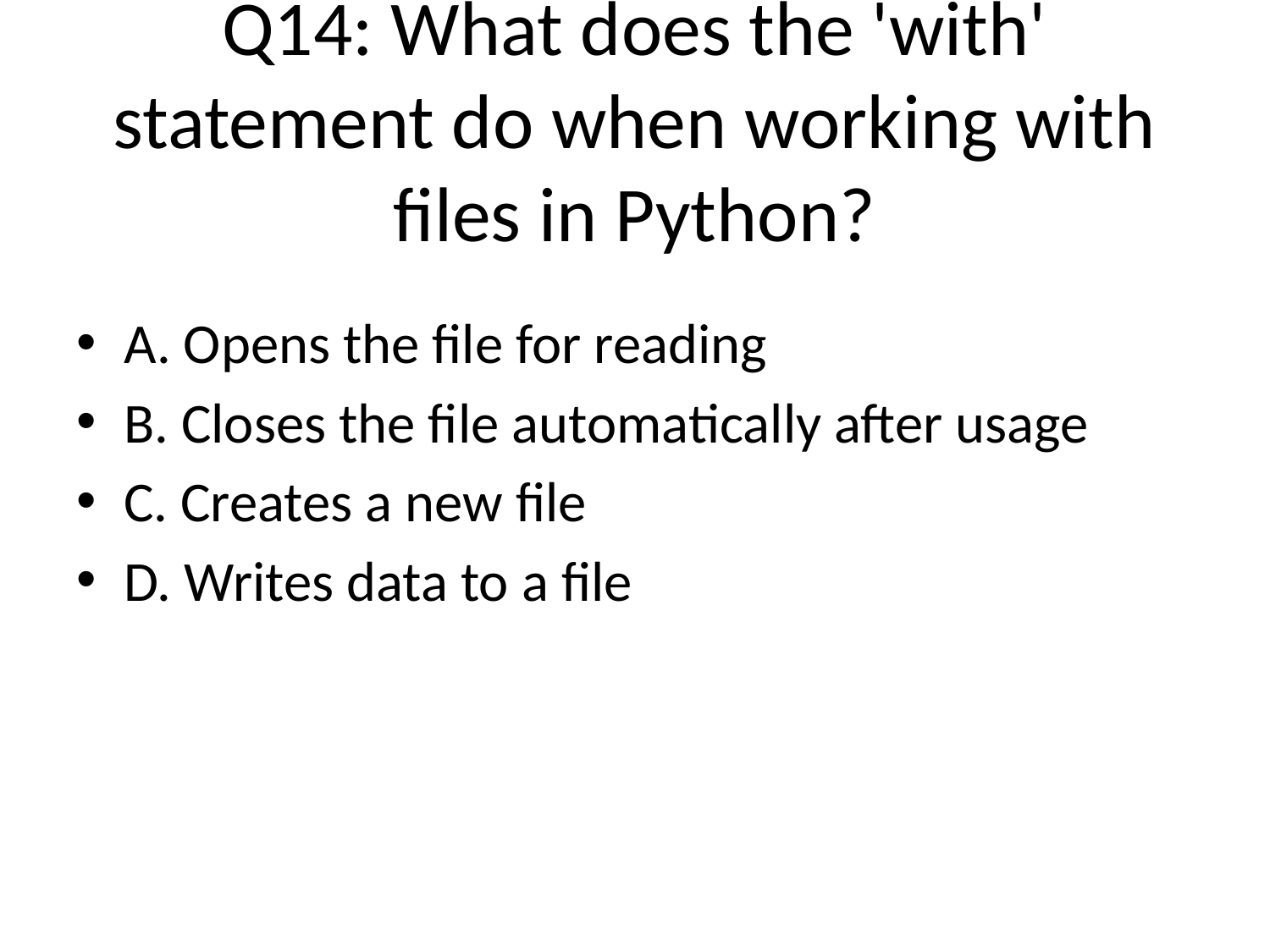

# Q14: What does the 'with' statement do when working with files in Python?

A. Opens the file for reading
B. Closes the file automatically after usage
C. Creates a new file
D. Writes data to a file